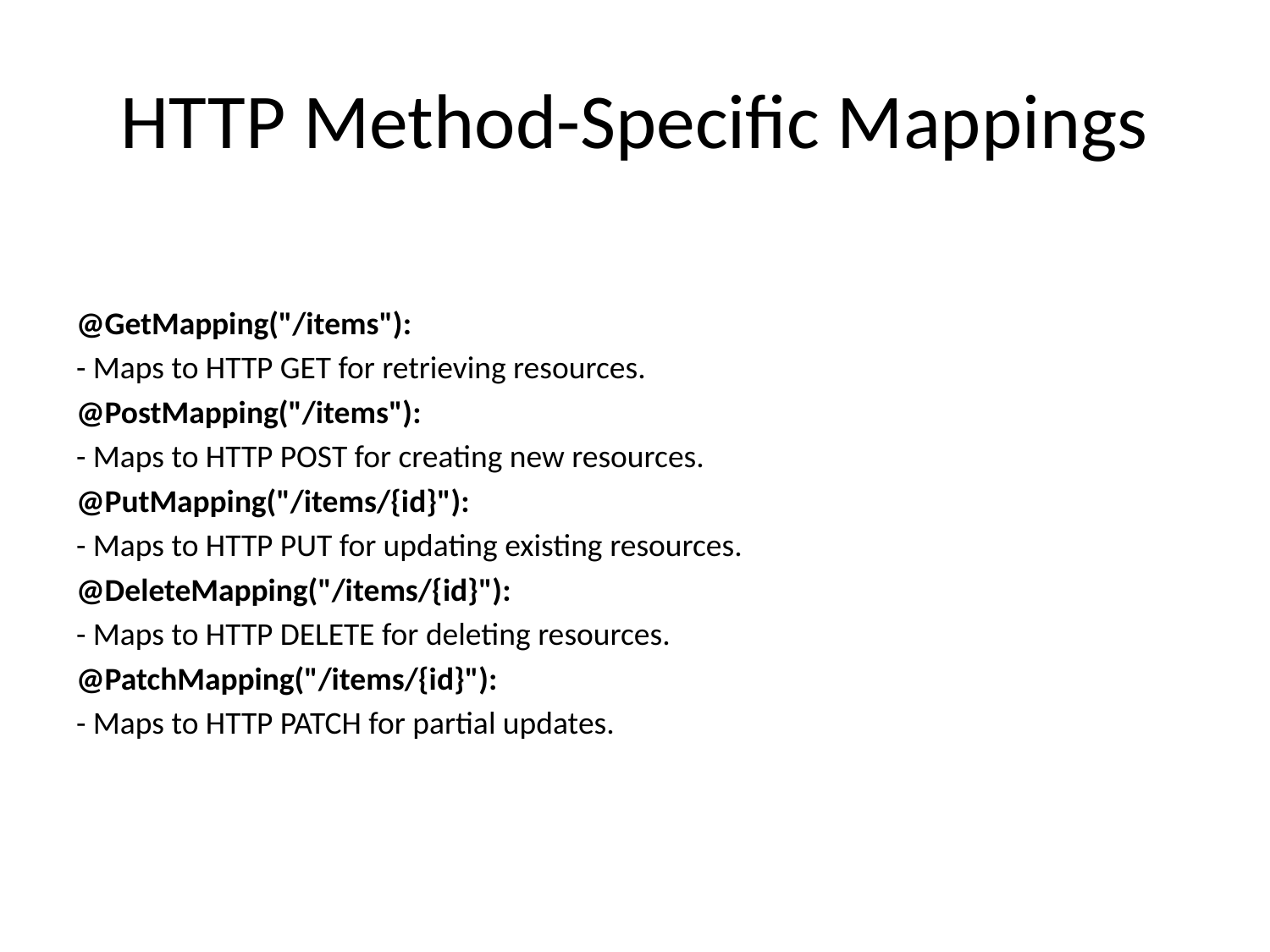

# HTTP Method-Specific Mappings

@GetMapping("/items"):
- Maps to HTTP GET for retrieving resources.
@PostMapping("/items"):
- Maps to HTTP POST for creating new resources.
@PutMapping("/items/{id}"):
- Maps to HTTP PUT for updating existing resources.
@DeleteMapping("/items/{id}"):
- Maps to HTTP DELETE for deleting resources.
@PatchMapping("/items/{id}"):
- Maps to HTTP PATCH for partial updates.